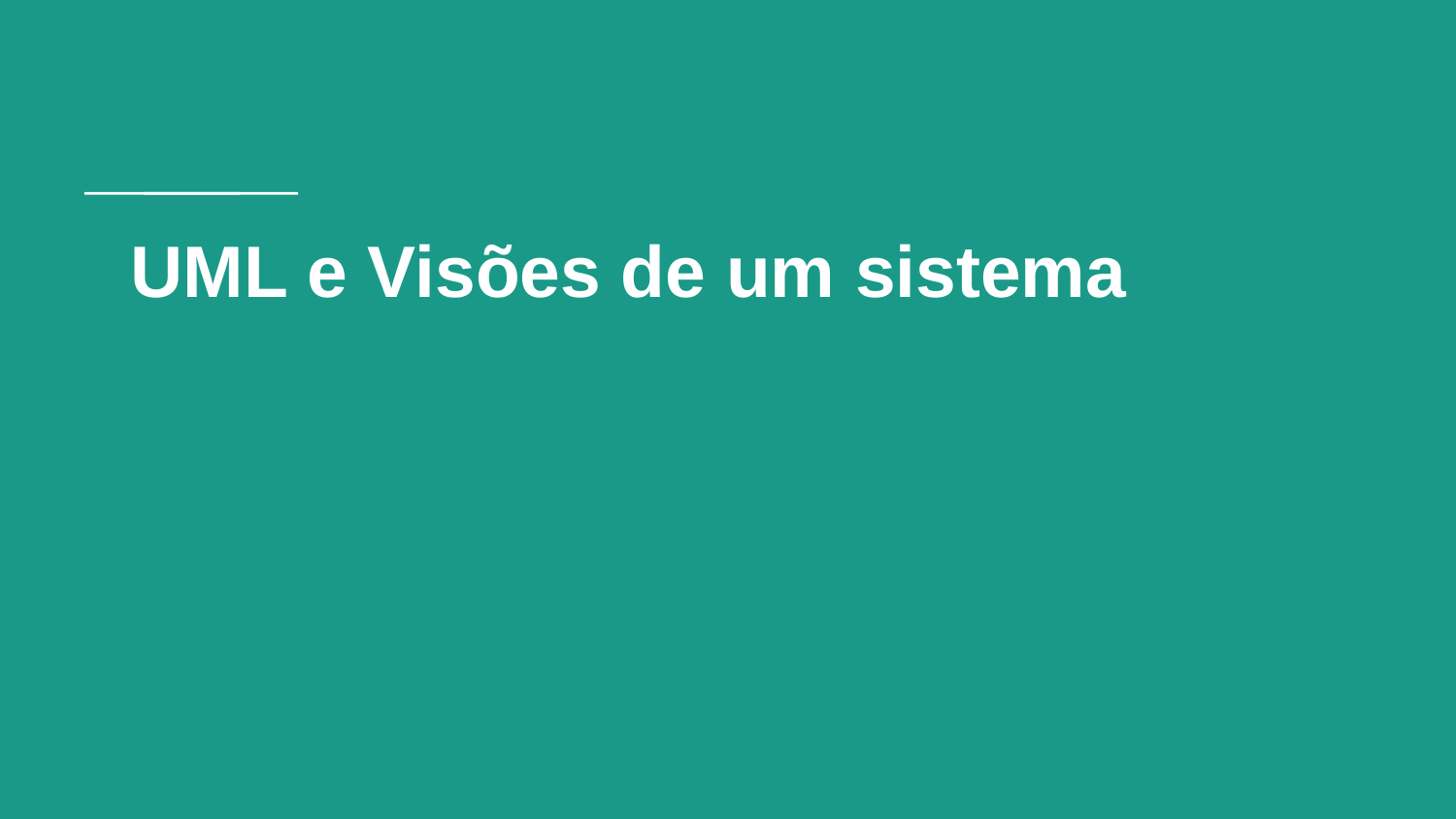

# UML e Visões de um sistema